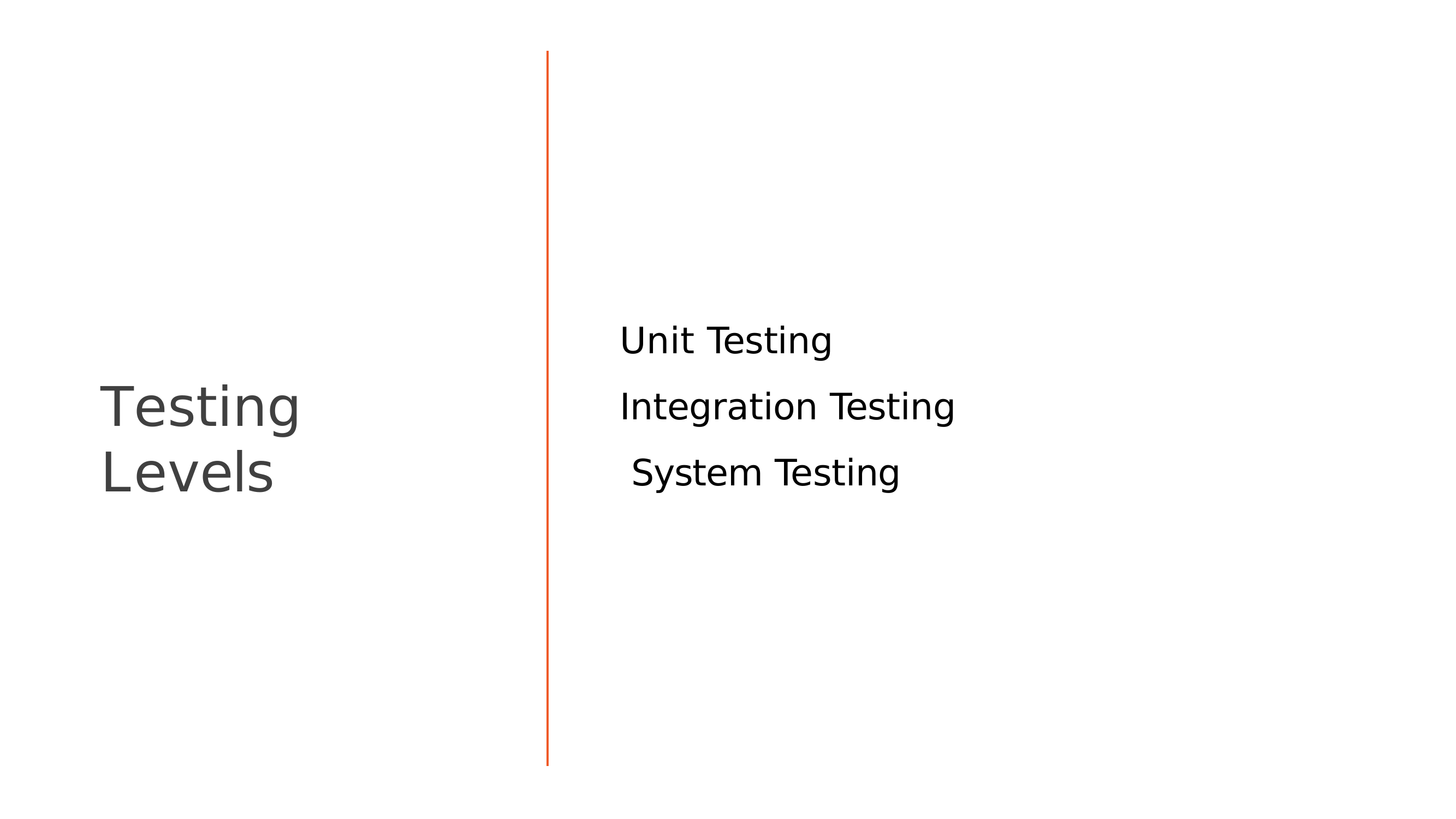

# Unit Testing  Integration Testing  System Testing
Testing Levels
5